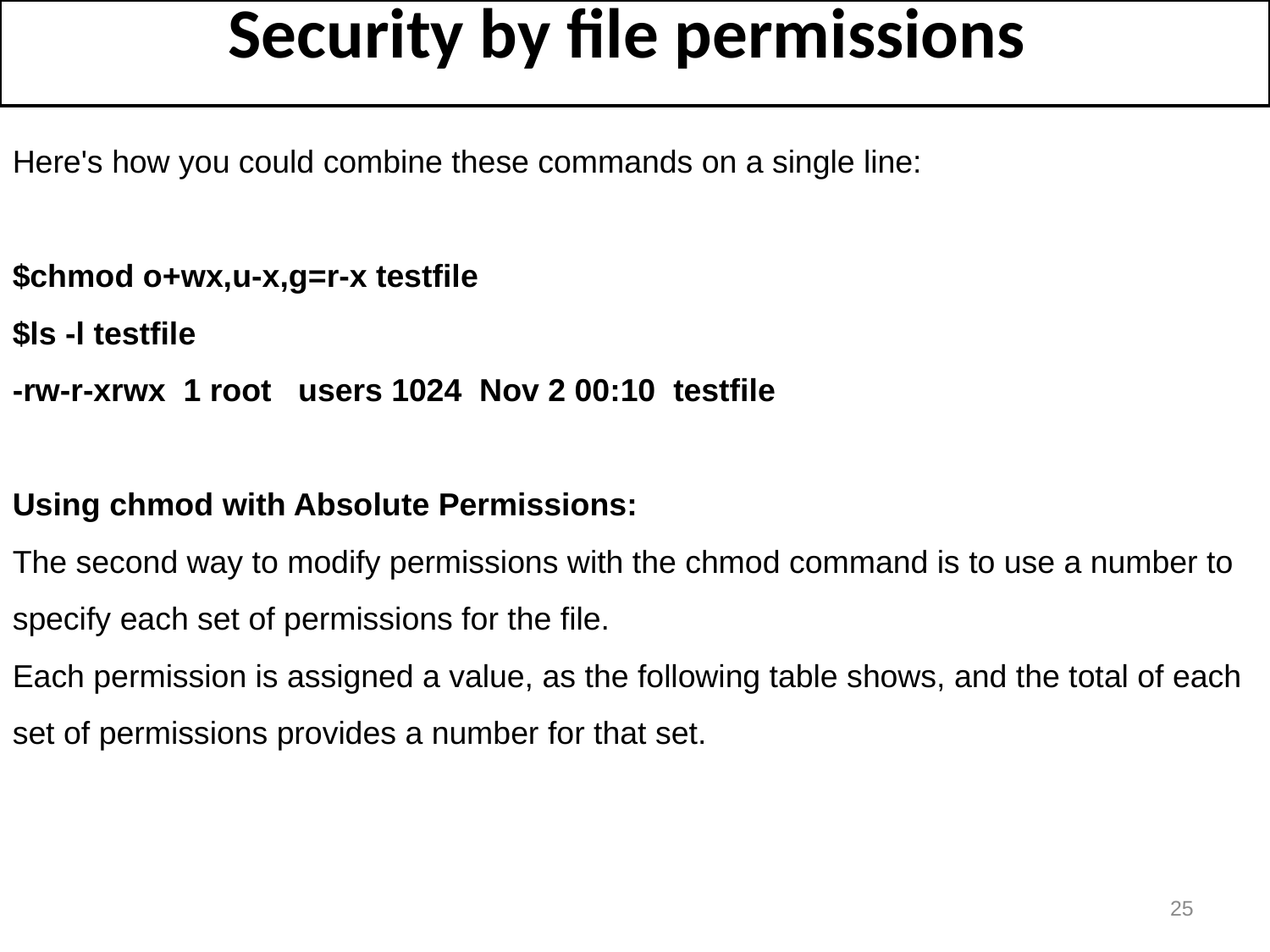

Security by file permissions

Here's how you could combine these commands on a single line:

$chmod o+wx,u-x,g=r-x testfile
$ls -l testfile
-rw-r-xrwx  1 root   users 1024  Nov 2 00:10  testfile

Using chmod with Absolute Permissions:
The second way to modify permissions with the chmod command is to use a number to specify each set of permissions for the file.
Each permission is assigned a value, as the following table shows, and the total of each set of permissions provides a number for that set.

25